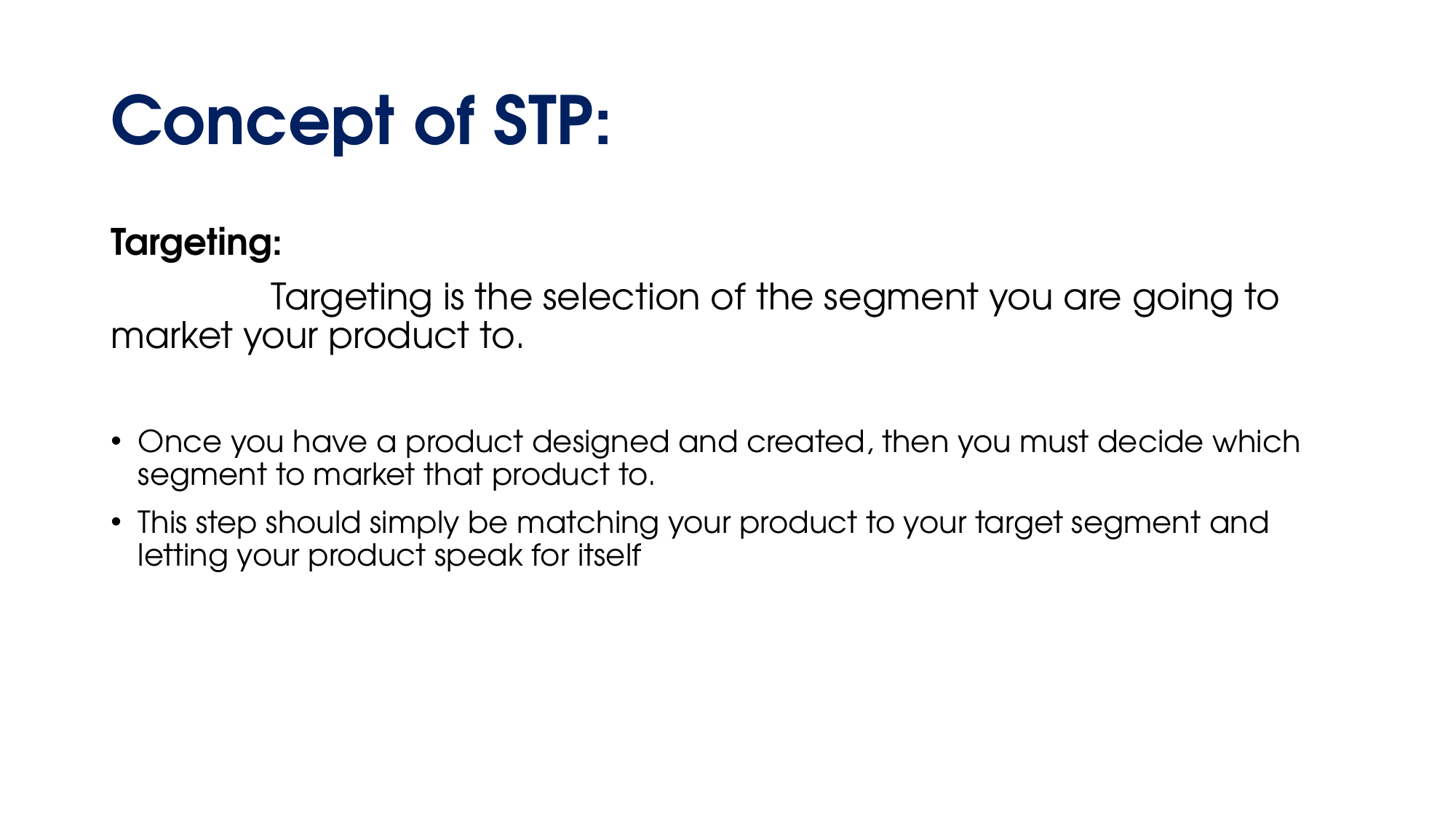

# Concept of STP:
Targeting:
                Targeting is the selection of the segment you are going to market your product to.

Once you have a product designed and created, then you must decide which segment to market that product to.
This step should simply be matching your product to your target segment and letting your product speak for itself